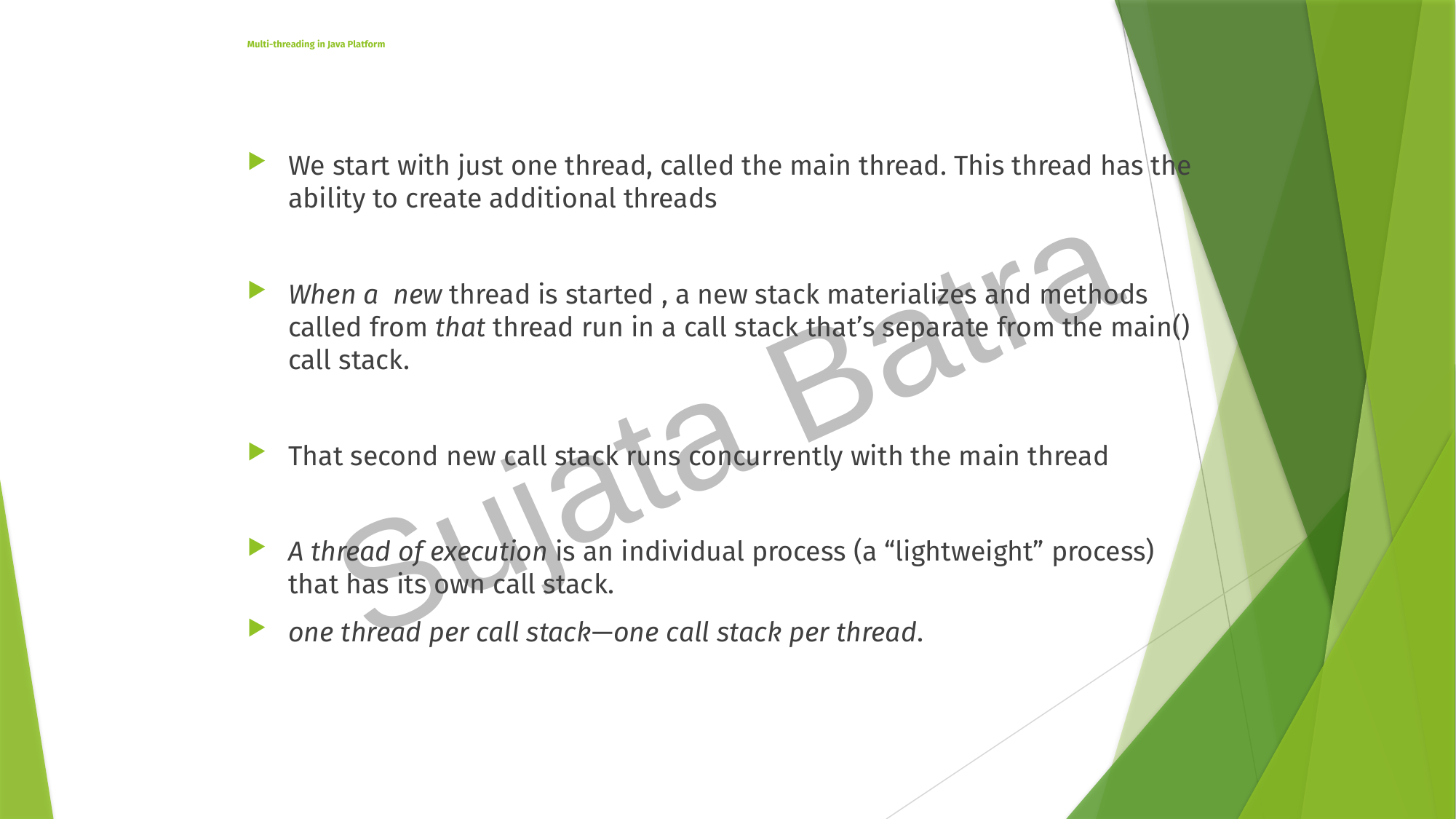

# Multi-threading in Java Platform

We start with just one thread, called the main thread. This thread has the ability to create additional threads

When a  new thread is started , a new stack materializes and methods called from that thread run in a call stack that’s separate from the main() call stack.

That second new call stack runs concurrently with the main thread

A thread of execution is an individual process (a “lightweight” process) that has its own call stack.
one thread per call stack—one call stack per thread.

Sujata Batra